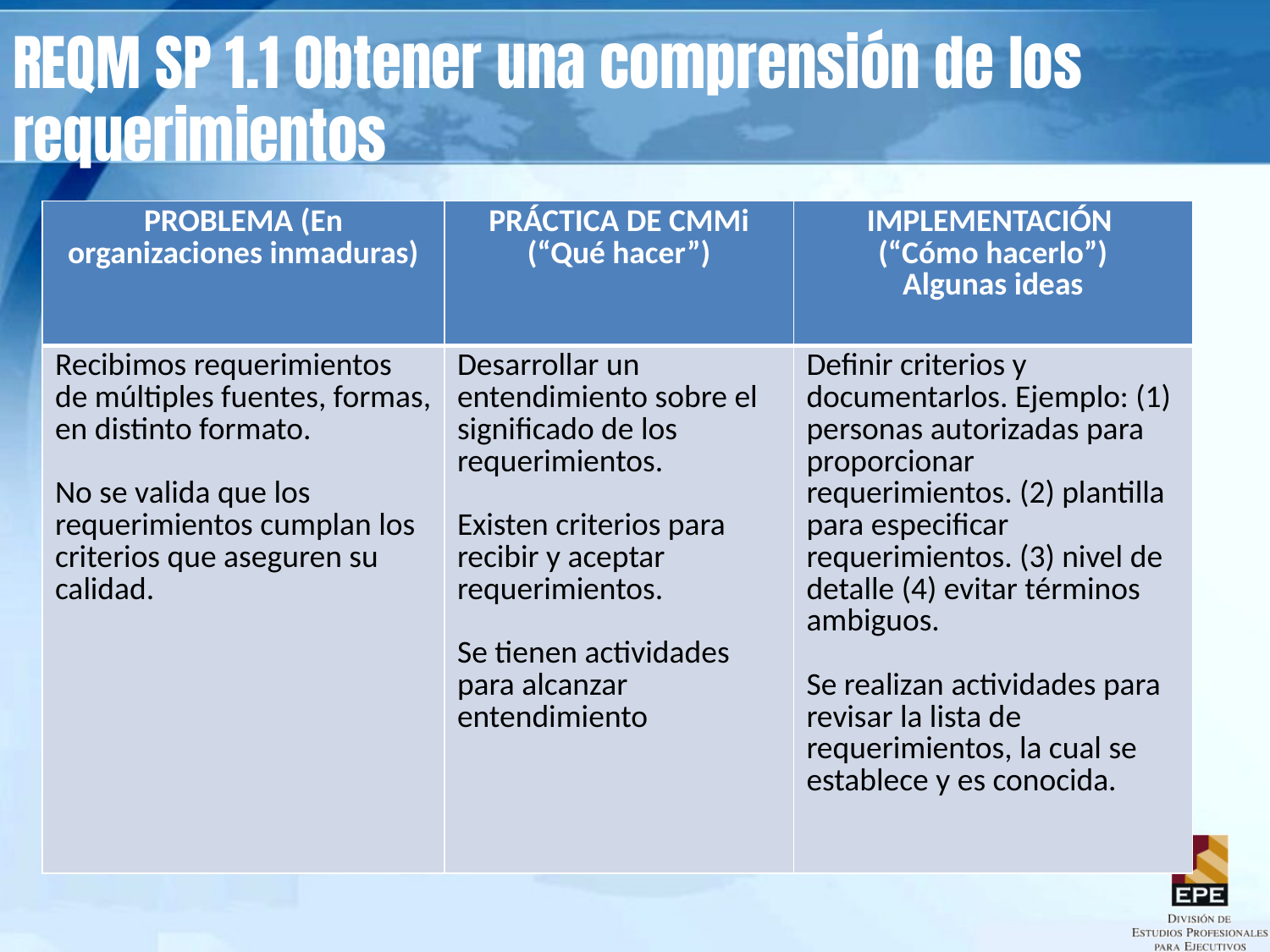

# REQM SP 1.1 Obtener una comprensión de los requerimientos
| PROBLEMA (En organizaciones inmaduras) | PRÁCTICA DE CMMi (“Qué hacer”) | IMPLEMENTACIÓN (“Cómo hacerlo”) Algunas ideas |
| --- | --- | --- |
| Recibimos requerimientos de múltiples fuentes, formas, en distinto formato. No se valida que los requerimientos cumplan los criterios que aseguren su calidad. | Desarrollar un entendimiento sobre el significado de los requerimientos. Existen criterios para recibir y aceptar requerimientos. Se tienen actividades para alcanzar entendimiento | Definir criterios y documentarlos. Ejemplo: (1) personas autorizadas para proporcionar requerimientos. (2) plantilla para especificar requerimientos. (3) nivel de detalle (4) evitar términos ambiguos. Se realizan actividades para revisar la lista de requerimientos, la cual se establece y es conocida. |